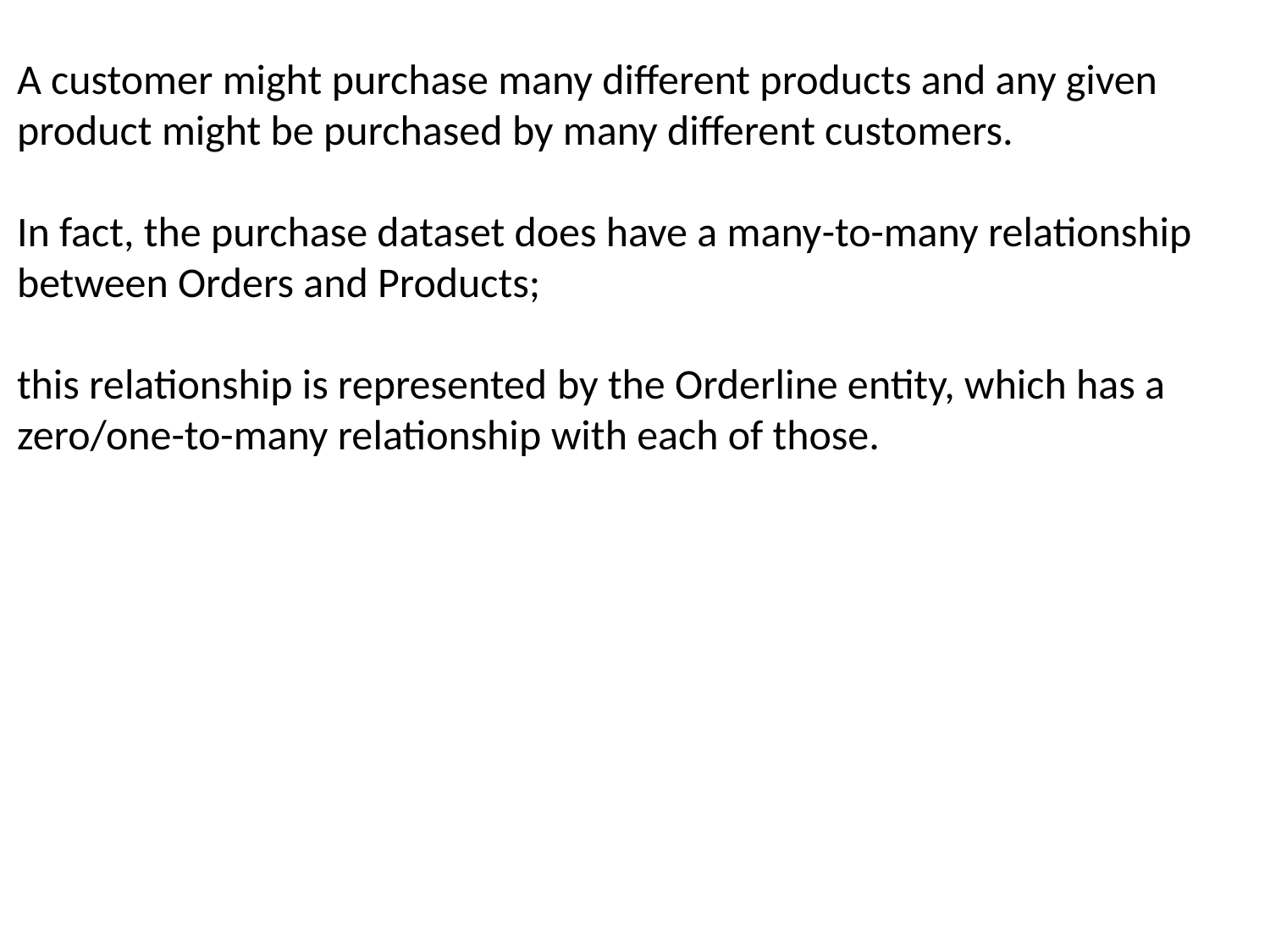

A customer might purchase many different products and any given product might be purchased by many different customers.

In fact, the purchase dataset does have a many-to-many relationship between Orders and Products;

this relationship is represented by the Orderline entity, which has a zero/one-to-many relationship with each of those.